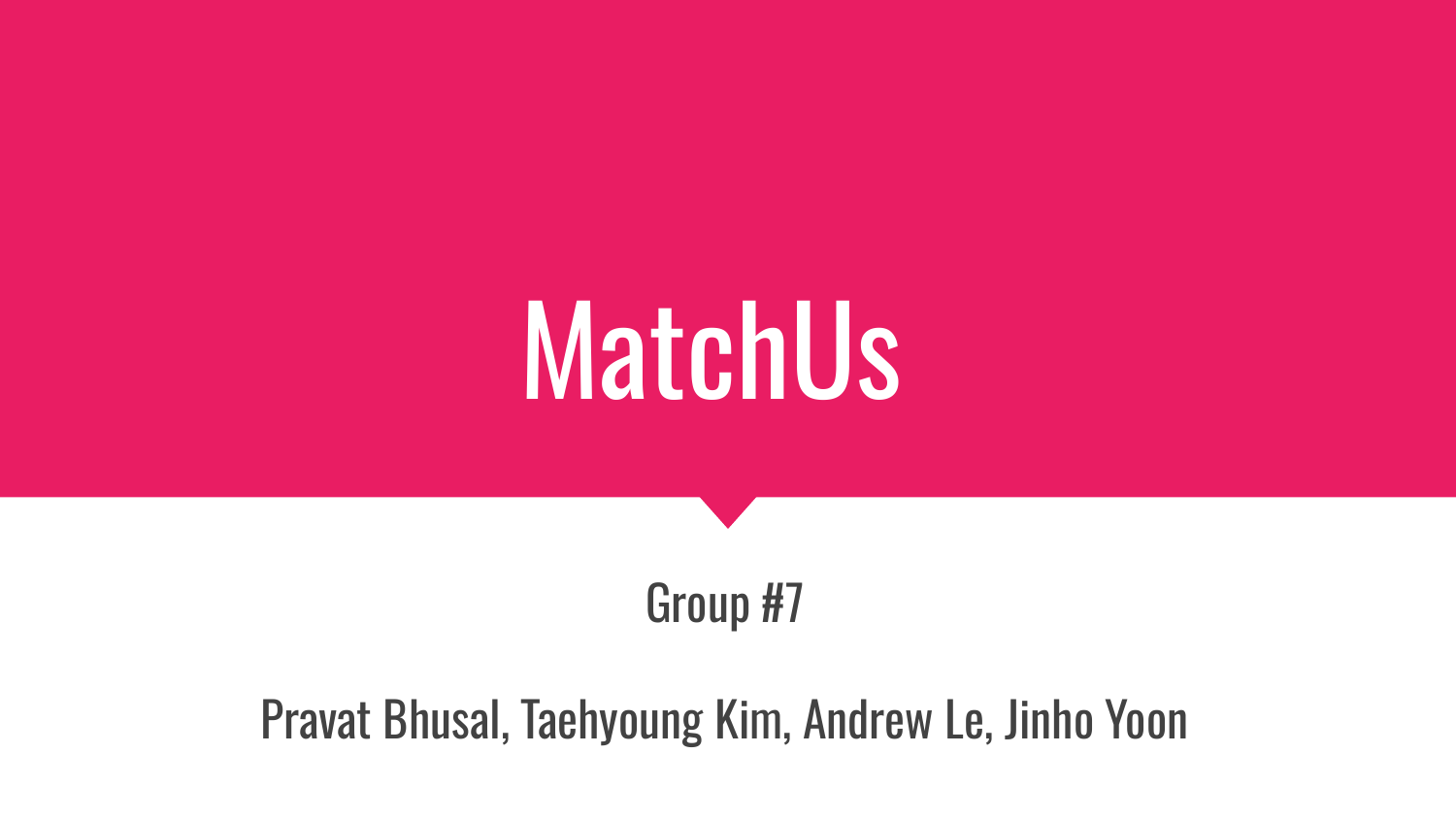

# MatchUs
Group #7

Pravat Bhusal, Taehyoung Kim, Andrew Le, Jinho Yoon